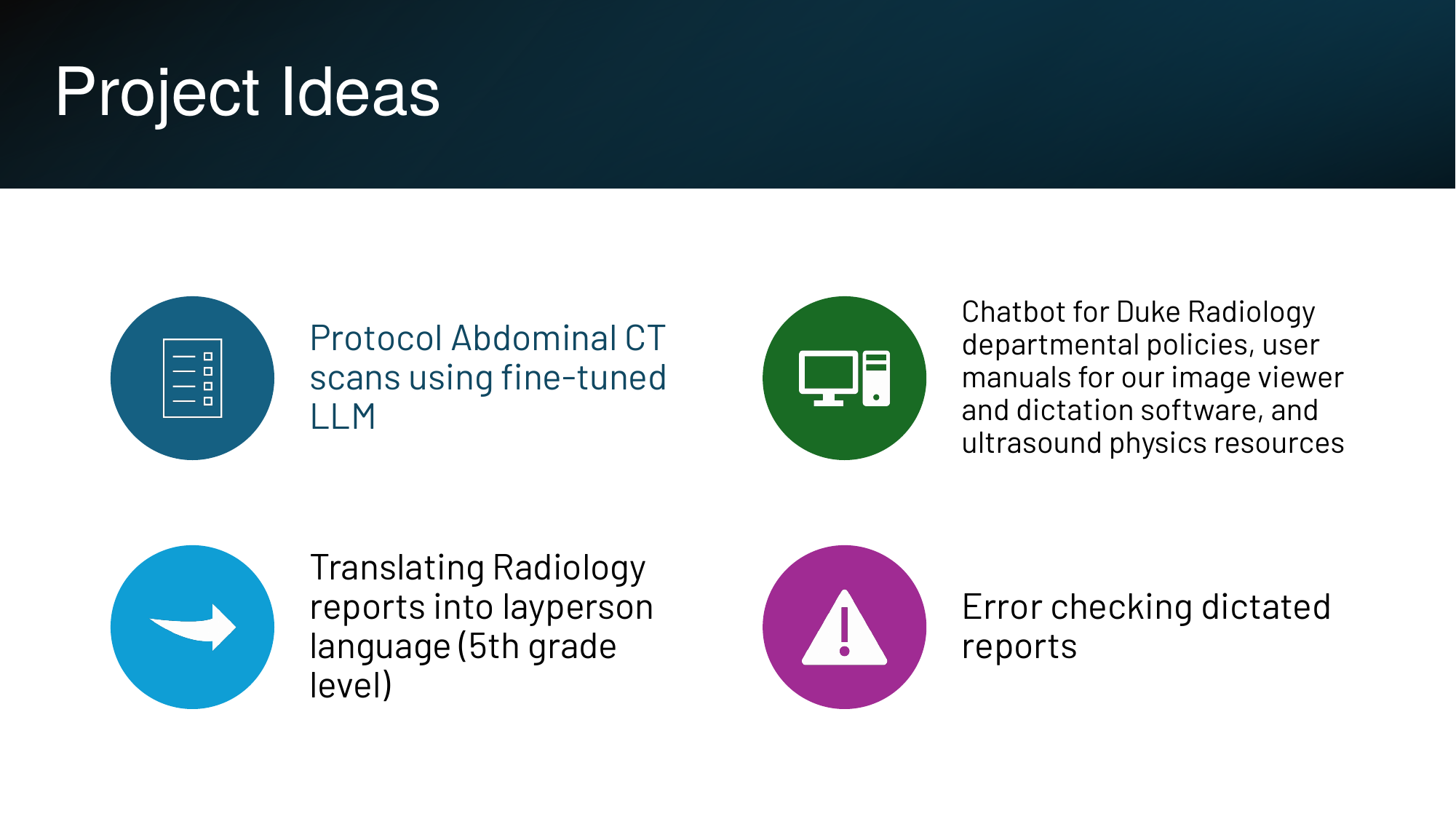

# Project Ideas
Protocol Abdominal CT scans using fine-tuned LLM
Chatbot for Duke Radiology departmental policies, user manuals for our image viewer and dictation software, and ultrasound physics resources
Translating Radiology reports into layperson language (5th grade level)
Error checking dictated reports